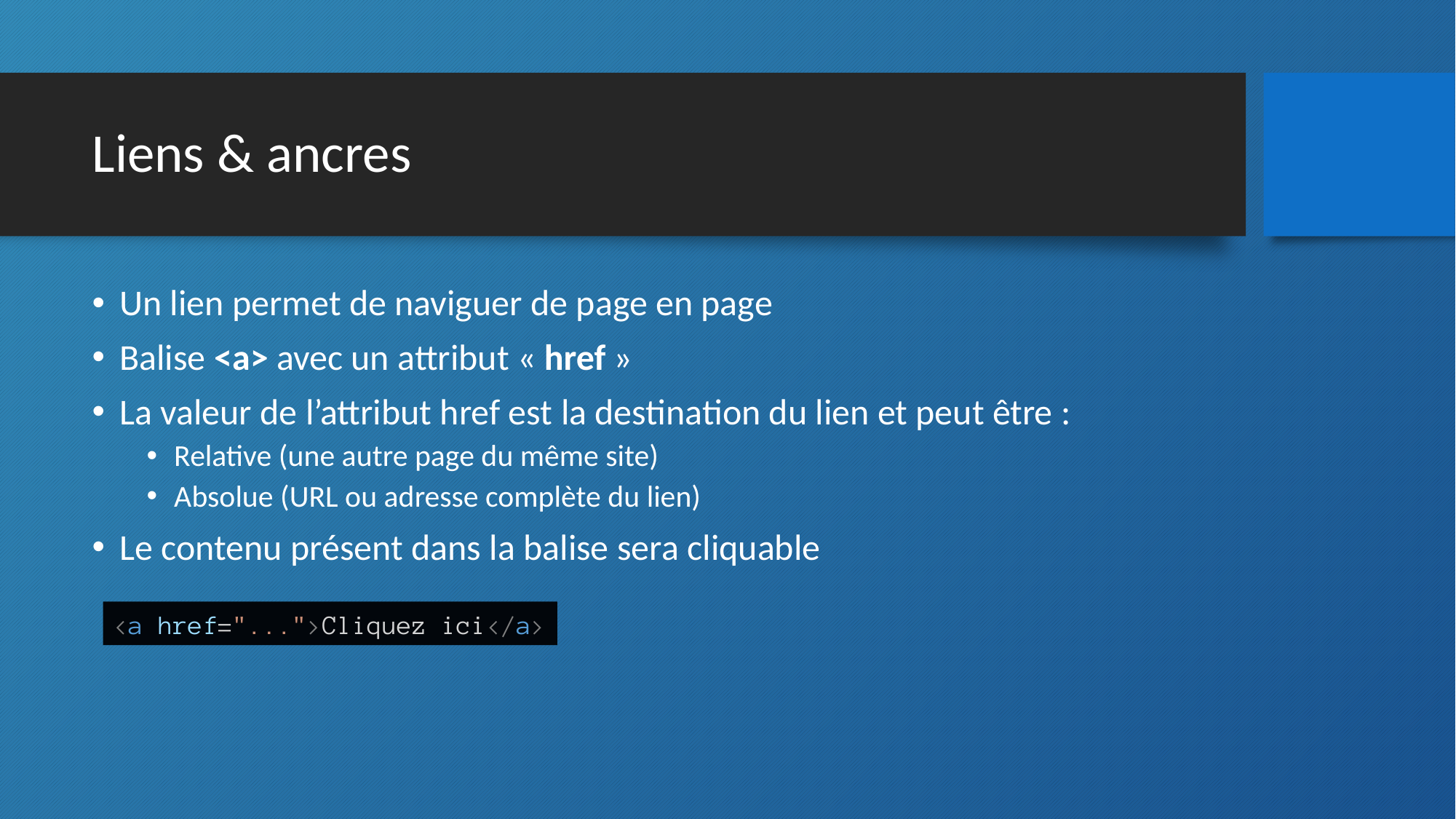

# Liens & ancres
Un lien permet de naviguer de page en page
Balise <a> avec un attribut « href »
La valeur de l’attribut href est la destination du lien et peut être :
Relative (une autre page du même site)
Absolue (URL ou adresse complète du lien)
Le contenu présent dans la balise sera cliquable
<a href="...">Cliquez ici</a>